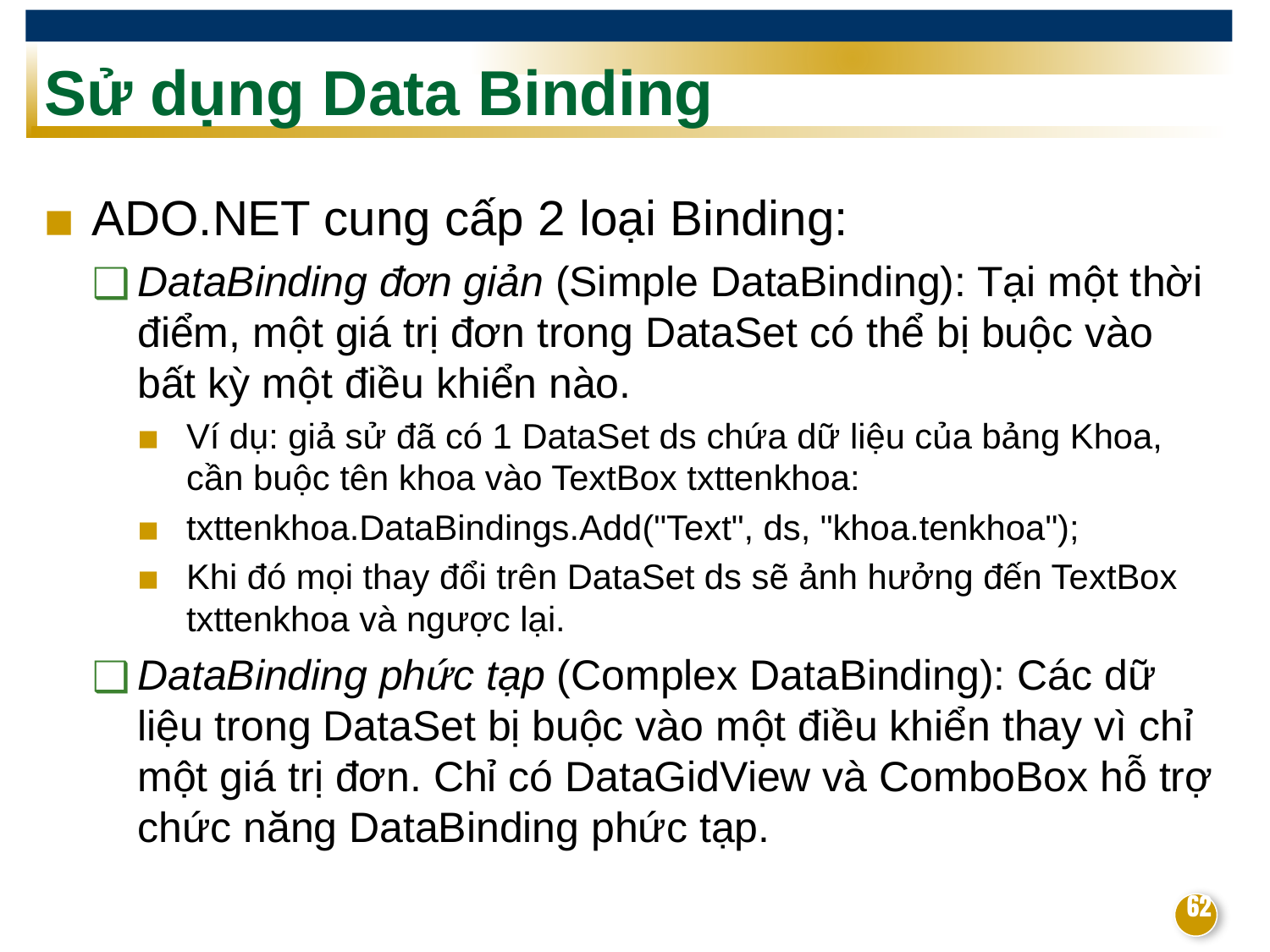

# Sử dụng Data Binding
ADO.NET cung cấp 2 loại Binding:
DataBinding đơn giản (Simple DataBinding): Tại một thời điểm, một giá trị đơn trong DataSet có thể bị buộc vào bất kỳ một điều khiển nào.
Ví dụ: giả sử đã có 1 DataSet ds chứa dữ liệu của bảng Khoa, cần buộc tên khoa vào TextBox txttenkhoa:
txttenkhoa.DataBindings.Add("Text", ds, "khoa.tenkhoa");
Khi đó mọi thay đổi trên DataSet ds sẽ ảnh hưởng đến TextBox txttenkhoa và ngược lại.
DataBinding phức tạp (Complex DataBinding): Các dữ liệu trong DataSet bị buộc vào một điều khiển thay vì chỉ một giá trị đơn. Chỉ có DataGidView và ComboBox hỗ trợ chức năng DataBinding phức tạp.
62